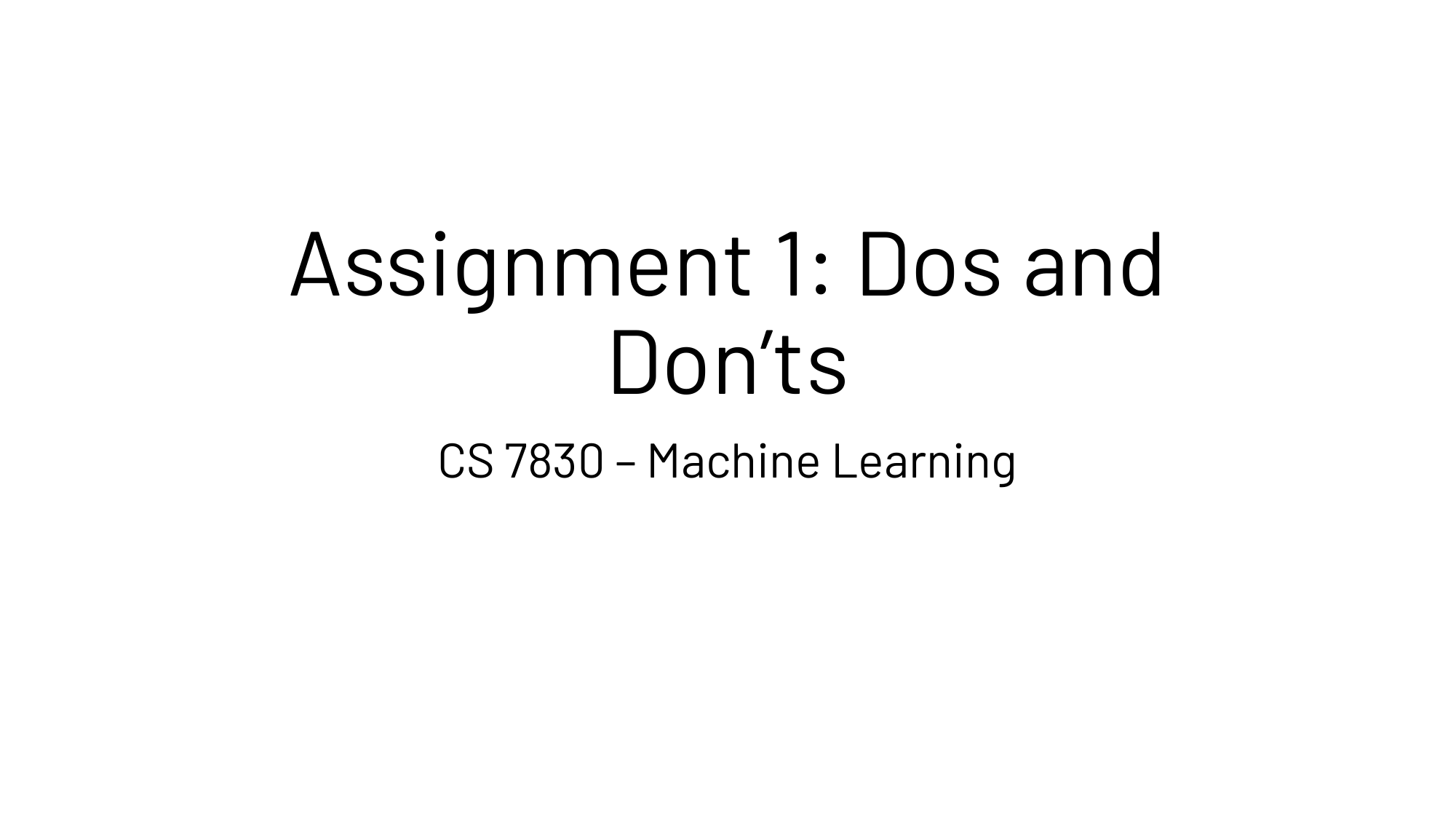

# Assignment 1: Dos and Don’ts
CS 7830 – Machine Learning